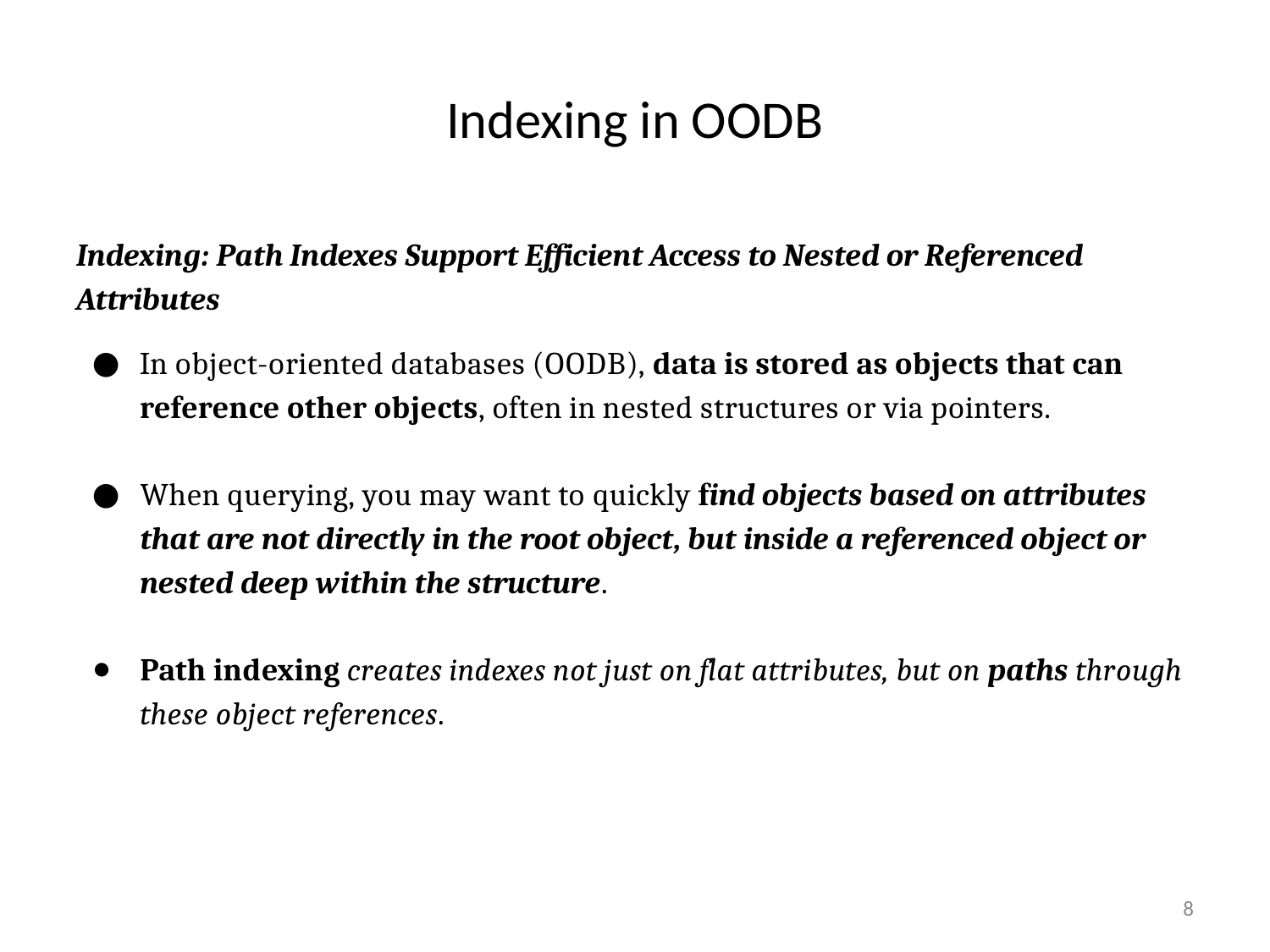

# Indexing in OODB
Indexing: Path Indexes Support Efficient Access to Nested or Referenced Attributes
In object-oriented databases (OODB), data is stored as objects that can reference other objects, often in nested structures or via pointers.
When querying, you may want to quickly find objects based on attributes that are not directly in the root object, but inside a referenced object or nested deep within the structure.
Path indexing creates indexes not just on flat attributes, but on paths through these object references.

8